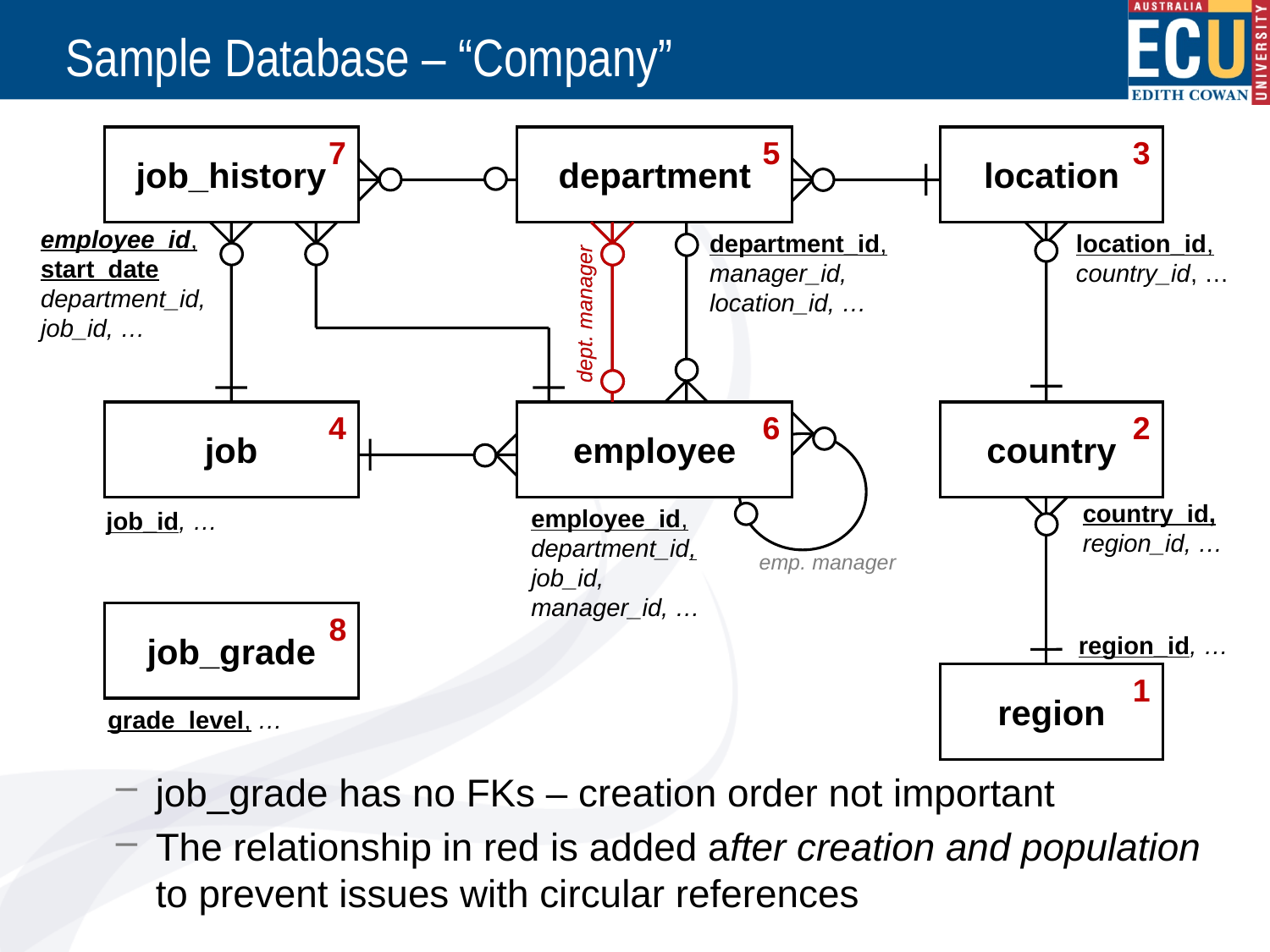

# Sample Database – “Company”
job_history
7
department
5
location
3

department_id, manager_id,
location_id, …

location_id, country_id, …

dept. manager

employee_id, start_date
department_id, job_id, …

dept. manager

job
4
employee
6
country
2

country_id,
region_id, …

employee_id,
department_id, job_id, manager_id, …

job_id, …

emp. manager
job_grade
8
region_id, …

region
1
grade_level, …
job_grade has no FKs – creation order not important
The relationship in red is added after creation and population to prevent issues with circular references